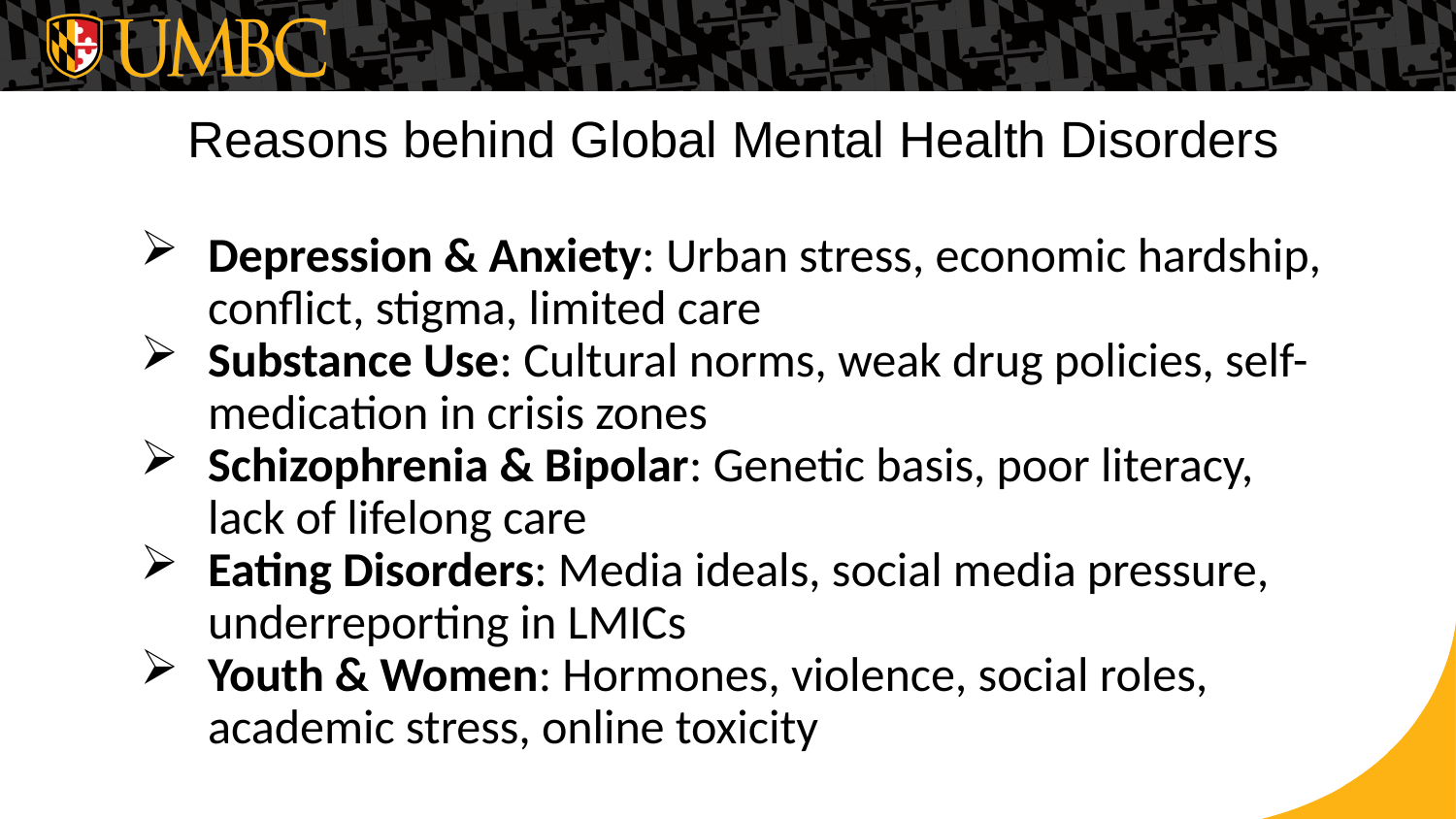

Reasons behind Global Mental Health Disorders

Depression & Anxiety: Urban stress, economic hardship, conflict, stigma, limited care
Substance Use: Cultural norms, weak drug policies, self-medication in crisis zones
Schizophrenia & Bipolar: Genetic basis, poor literacy, lack of lifelong care
Eating Disorders: Media ideals, social media pressure, underreporting in LMICs
Youth & Women: Hormones, violence, social roles, academic stress, online toxicity